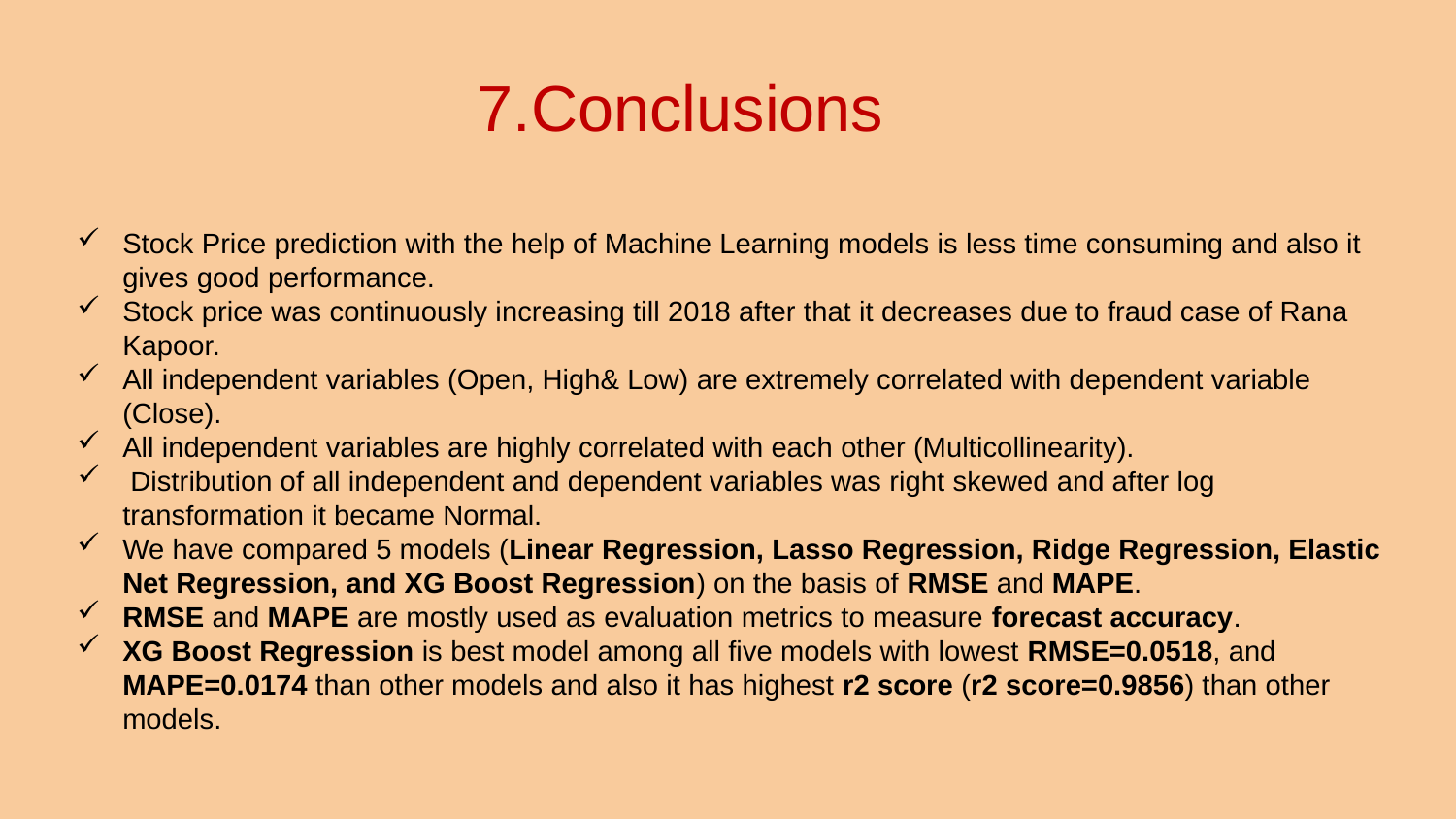

7.Conclusions

Stock Price prediction with the help of Machine Learning models is less time consuming and also it gives good performance.
Stock price was continuously increasing till 2018 after that it decreases due to fraud case of Rana Kapoor.
All independent variables (Open, High& Low) are extremely correlated with dependent variable (Close).
All independent variables are highly correlated with each other (Multicollinearity).
 Distribution of all independent and dependent variables was right skewed and after log transformation it became Normal.
We have compared 5 models (Linear Regression, Lasso Regression, Ridge Regression, Elastic Net Regression, and XG Boost Regression) on the basis of RMSE and MAPE.
RMSE and MAPE are mostly used as evaluation metrics to measure forecast accuracy.
XG Boost Regression is best model among all five models with lowest RMSE=0.0518, and MAPE=0.0174 than other models and also it has highest r2 score (r2 score=0.9856) than other models.